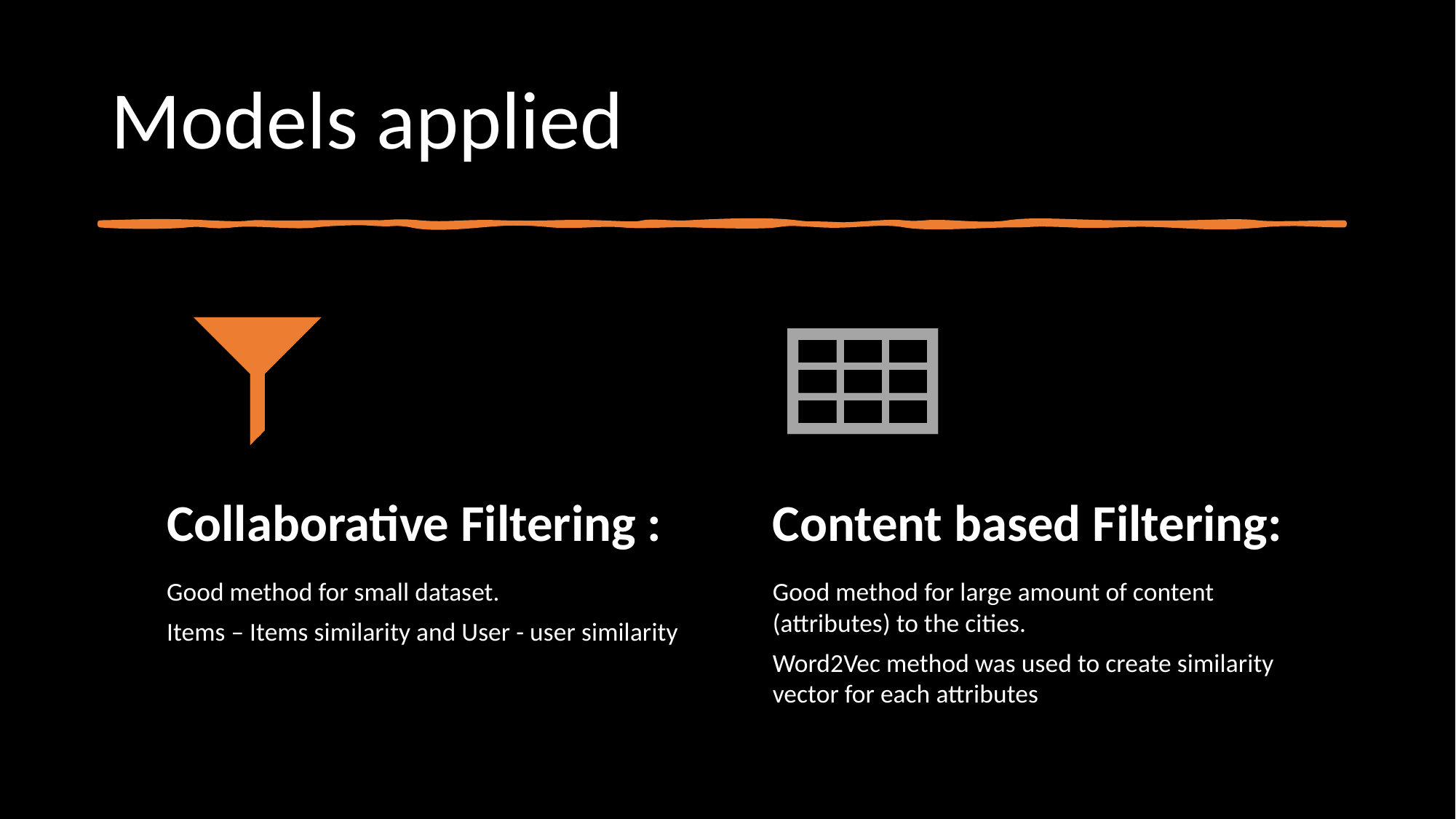

# Models applied

Collaborative Filtering :
Good method for small dataset.
Items – Items similarity and User - user similarity
Content based Filtering:
Good method for large amount of content (attributes) to the cities.
Word2Vec method was used to create similarity vector for each attributes